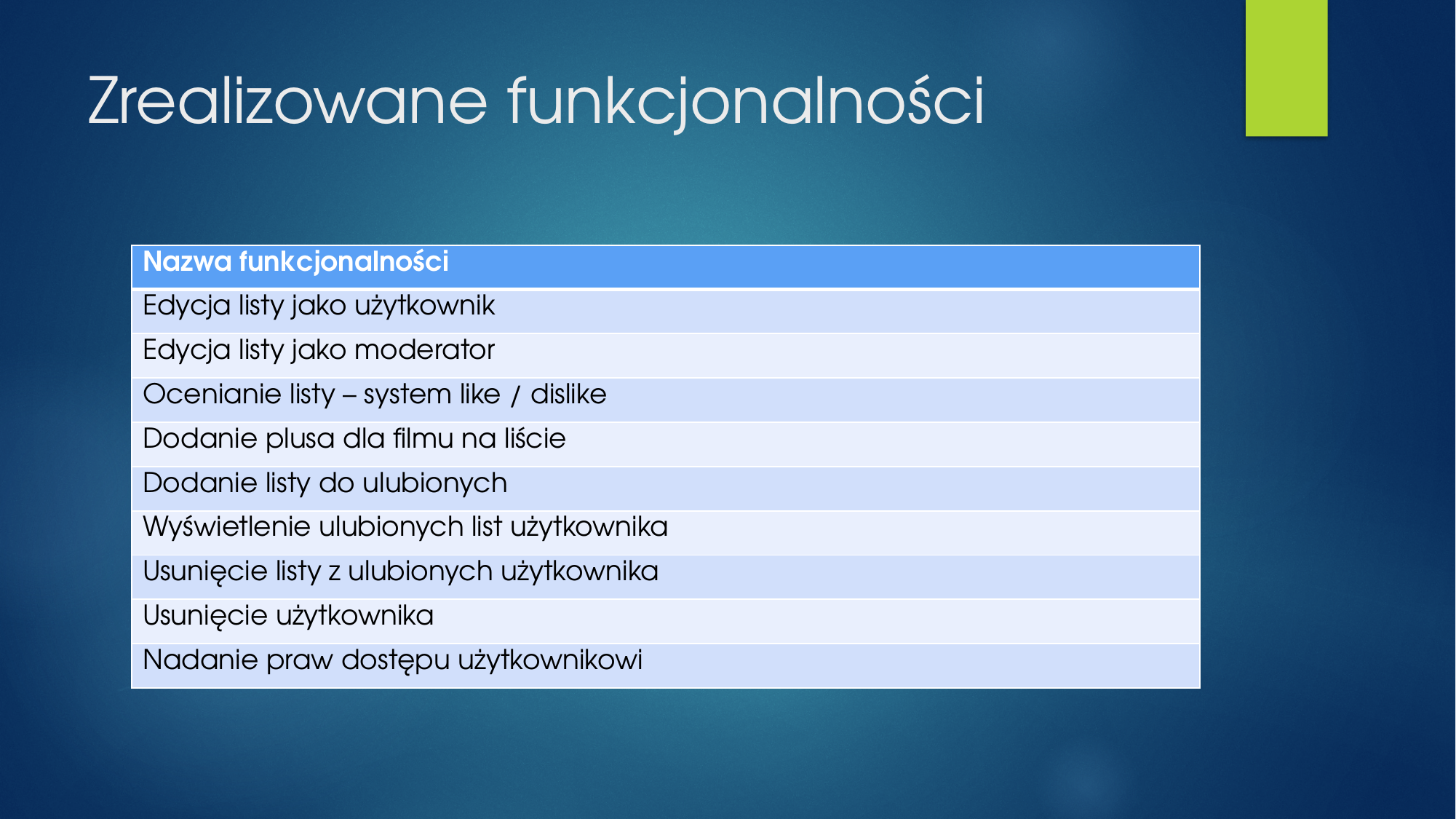

# Zrealizowane funkcjonalności
| Nazwa funkcjonalności |
| --- |
| Edycja listy jako użytkownik |
| Edycja listy jako moderator |
| Ocenianie listy – system like / dislike |
| Dodanie plusa dla filmu na liście |
| Dodanie listy do ulubionych |
| Wyświetlenie ulubionych list użytkownika |
| Usunięcie listy z ulubionych użytkownika |
| Usunięcie użytkownika |
| Nadanie praw dostępu użytkownikowi |